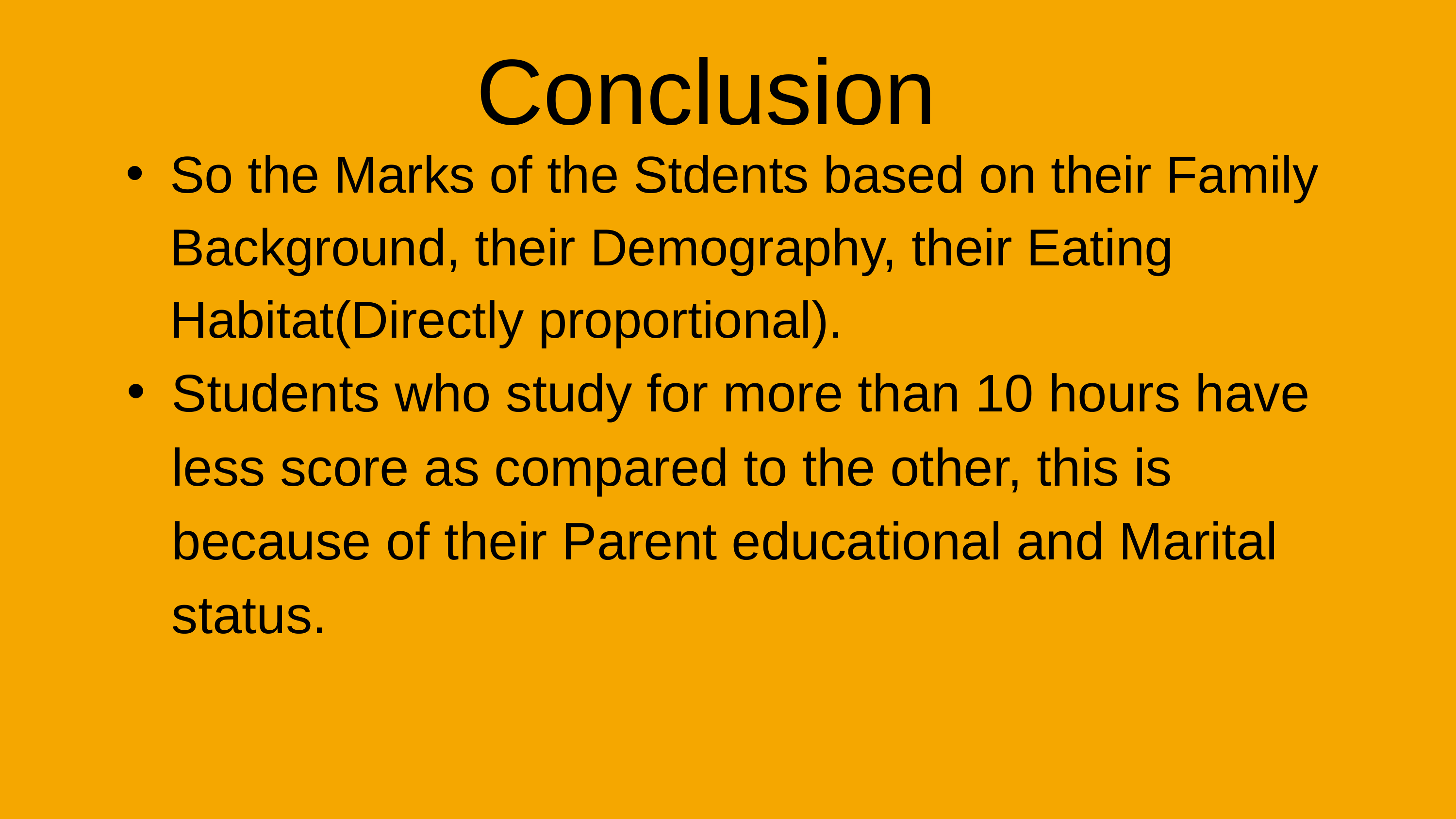

Conclusion
So the Marks of the Stdents based on their Family Background, their Demography, their Eating Habitat(Directly proportional).
Students who study for more than 10 hours have less score as compared to the other, this is because of their Parent educational and Marital status.